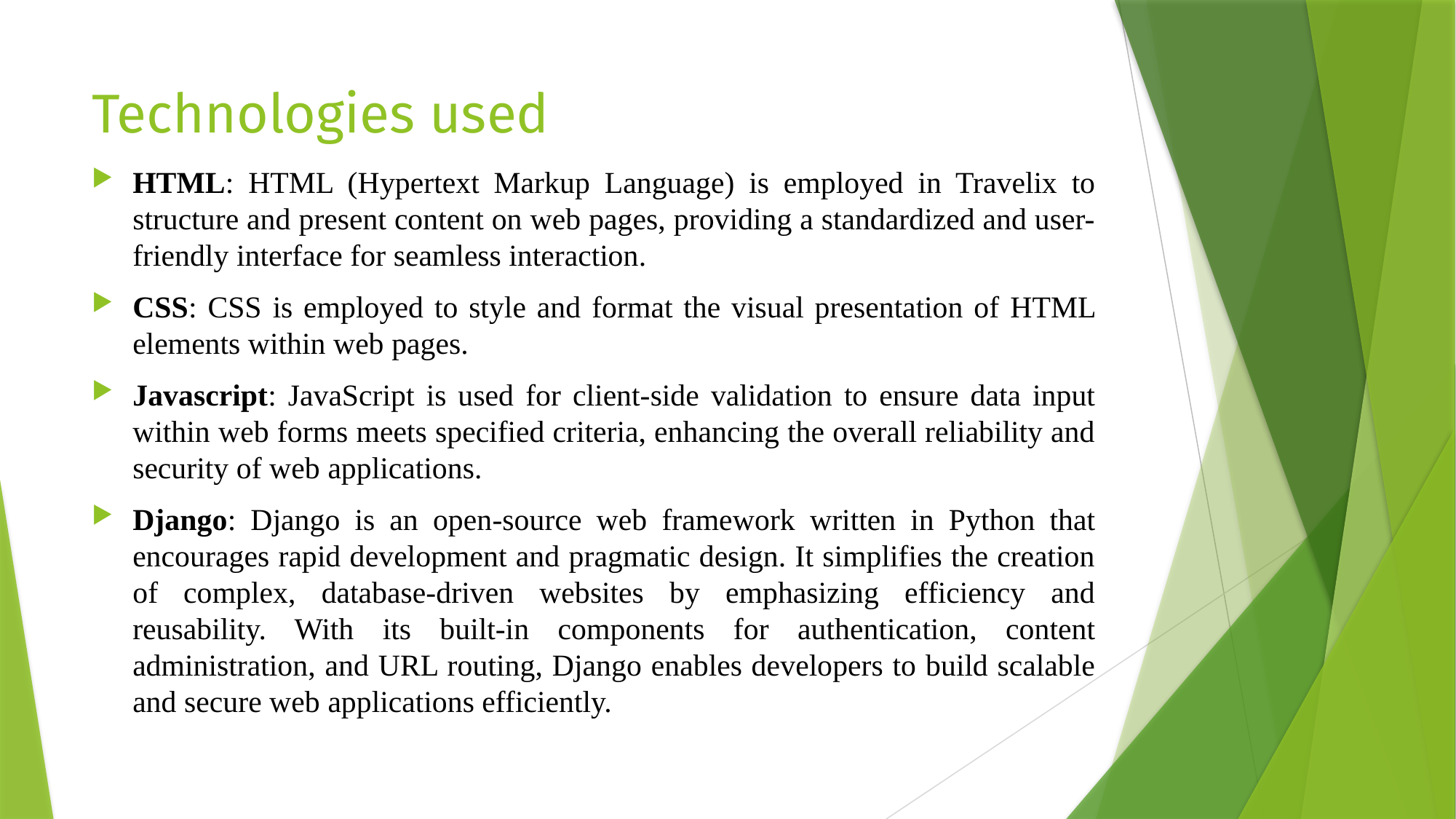

# Technologies used
HTML: HTML (Hypertext Markup Language) is employed in Travelix to structure and present content on web pages, providing a standardized and user-friendly interface for seamless interaction.
CSS: CSS is employed to style and format the visual presentation of HTML elements within web pages.
Javascript: JavaScript is used for client-side validation to ensure data input within web forms meets specified criteria, enhancing the overall reliability and security of web applications.
Django: Django is an open-source web framework written in Python that encourages rapid development and pragmatic design. It simplifies the creation of complex, database-driven websites by emphasizing efficiency and reusability. With its built-in components for authentication, content administration, and URL routing, Django enables developers to build scalable and secure web applications efficiently.